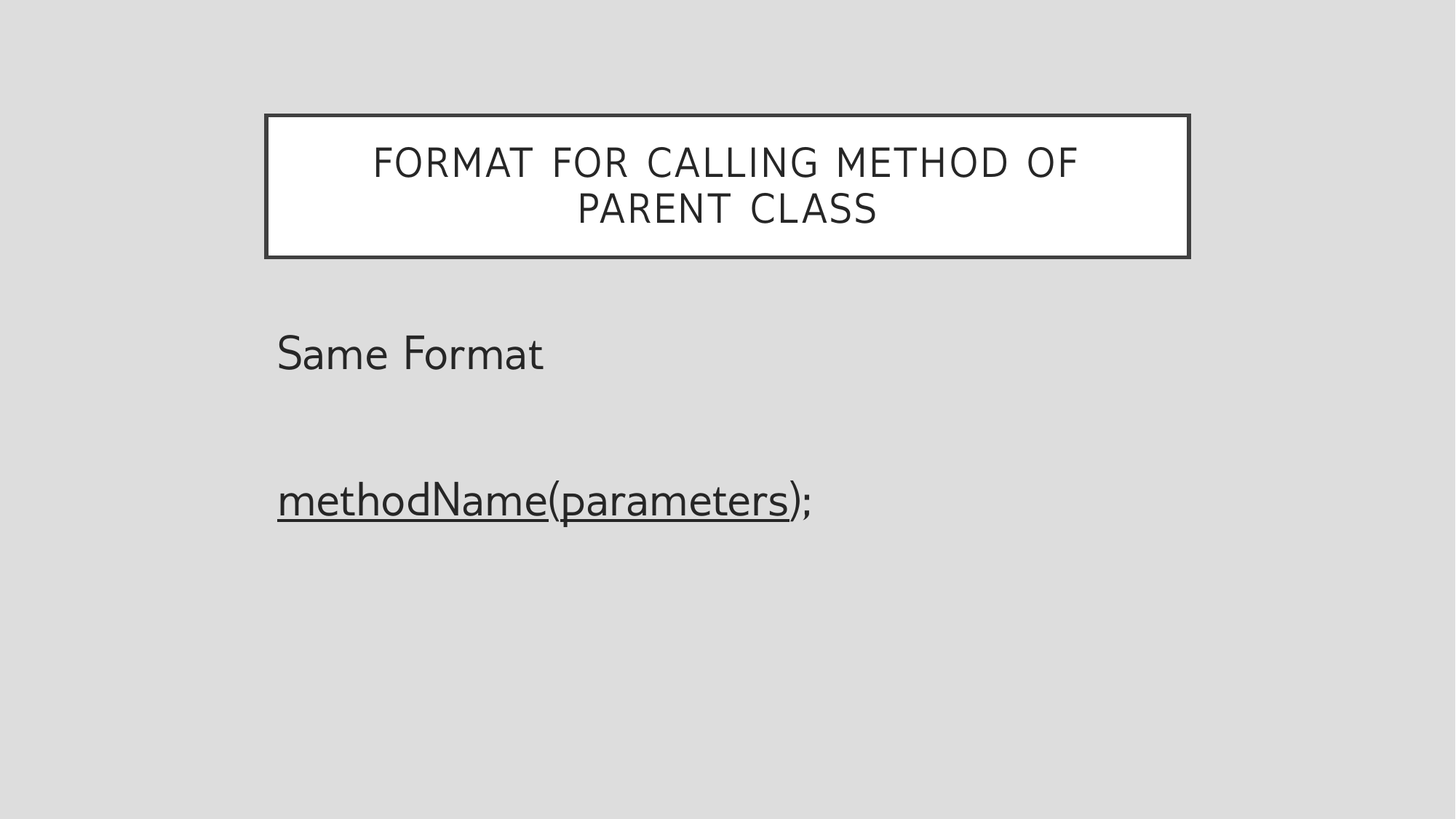

# Format for calling method of parent class
Same Format

methodName(parameters);